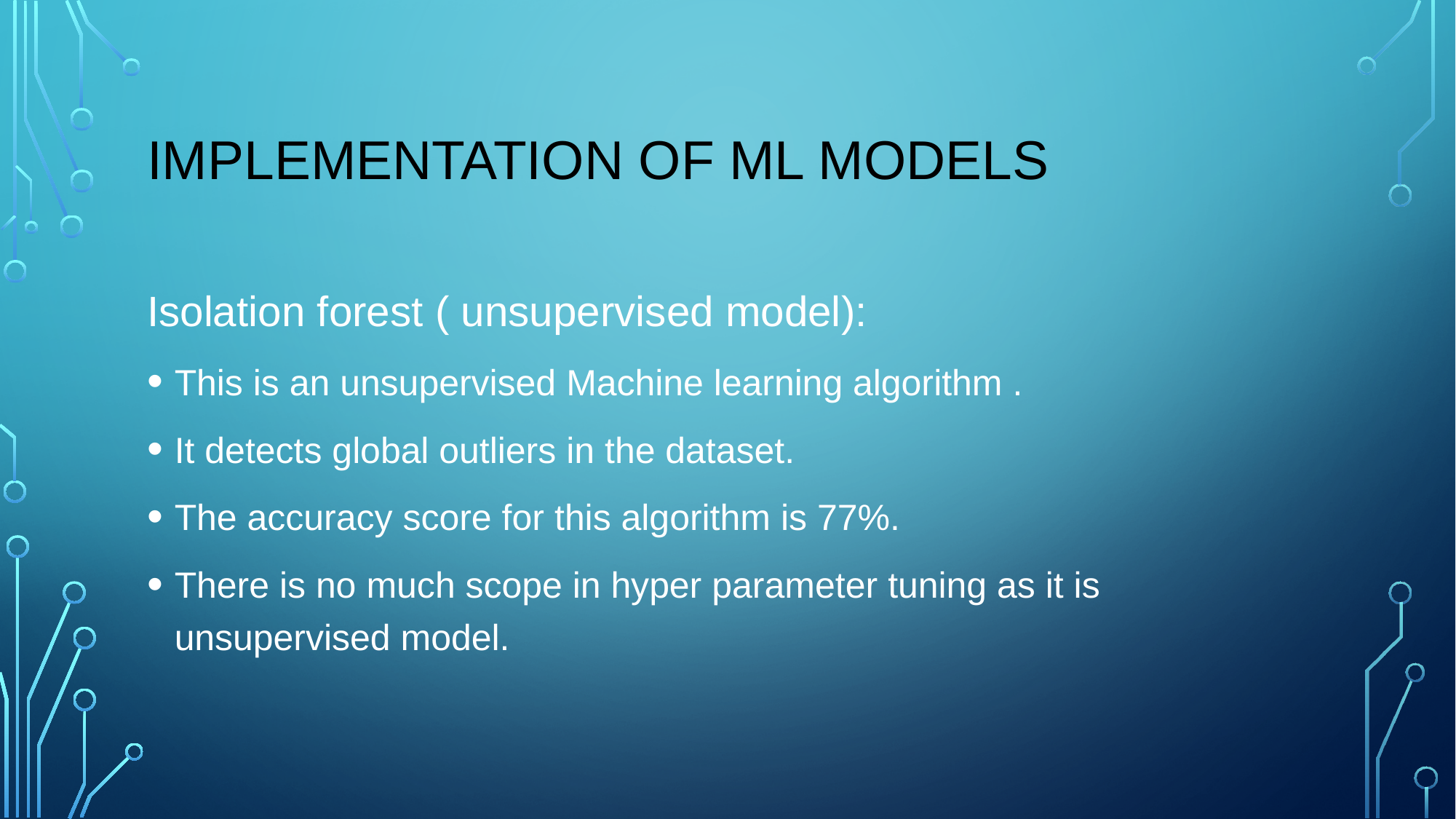

# Implementation of ML models
Isolation forest ( unsupervised model):
This is an unsupervised Machine learning algorithm .
It detects global outliers in the dataset.
The accuracy score for this algorithm is 77%.
There is no much scope in hyper parameter tuning as it is unsupervised model.